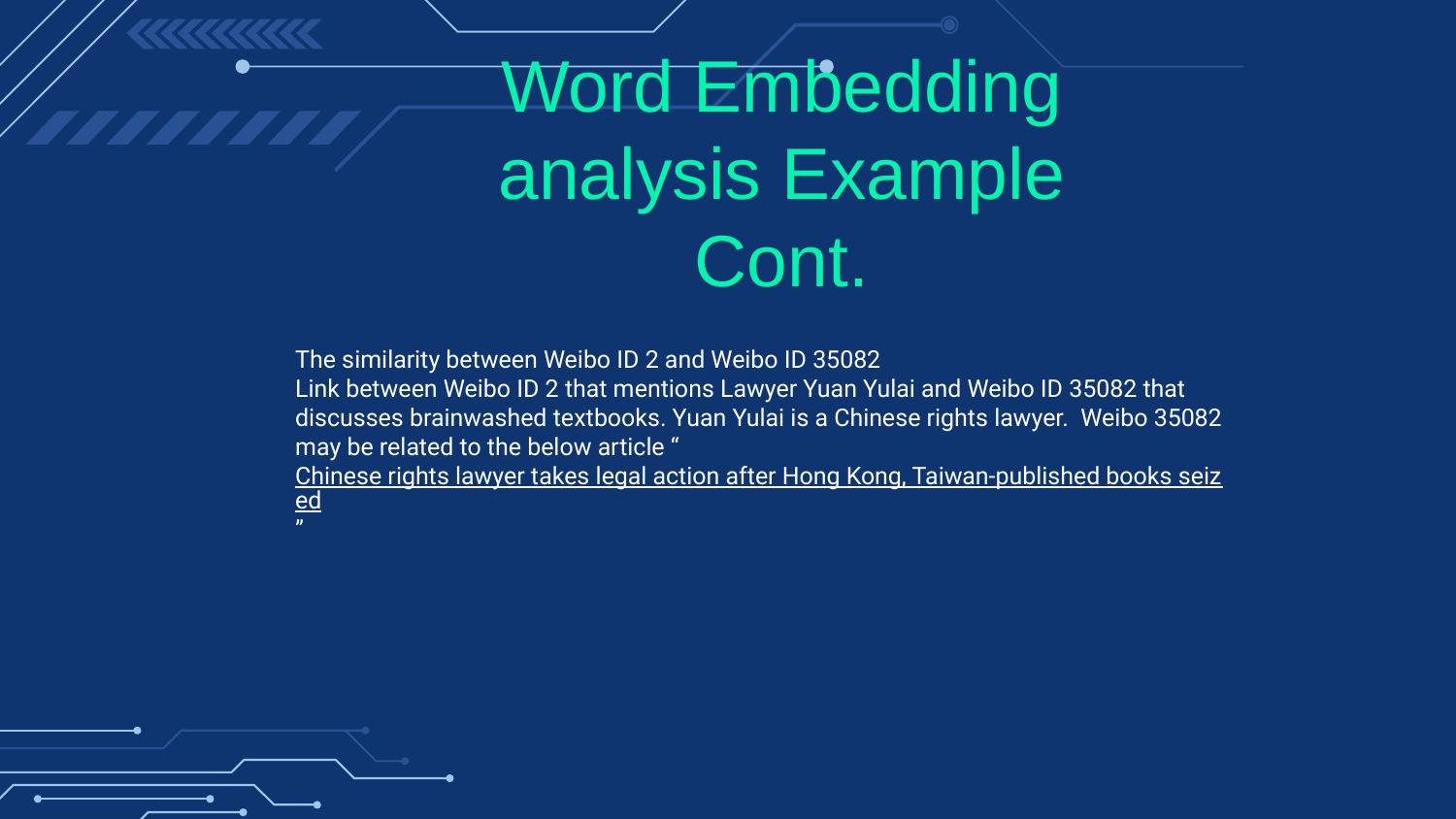

# Word Embedding analysis Example Cont.
The similarity between Weibo ID 2 and Weibo ID 35082
Link between Weibo ID 2 that mentions Lawyer Yuan Yulai and Weibo ID 35082 that discusses brainwashed textbooks. Yuan Yulai is a Chinese rights lawyer.  Weibo 35082 may be related to the below article “Chinese rights lawyer takes legal action after Hong Kong, Taiwan-published books seized”